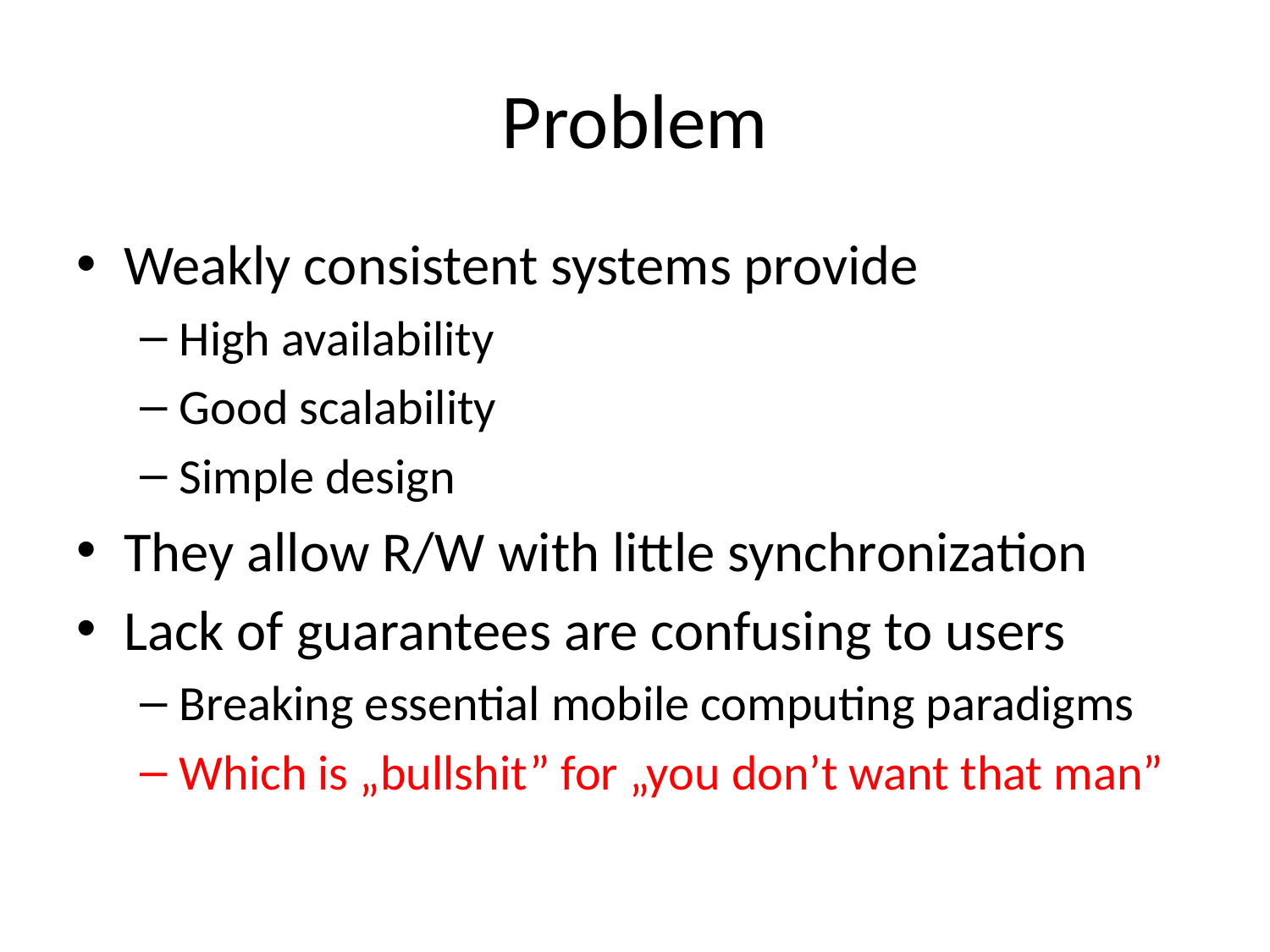

# Problem
Weakly consistent systems provide
High availability
Good scalability
Simple design
They allow R/W with little synchronization
Lack of guarantees are confusing to users
Breaking essential mobile computing paradigms
Which is „bullshit” for „you don’t want that man”